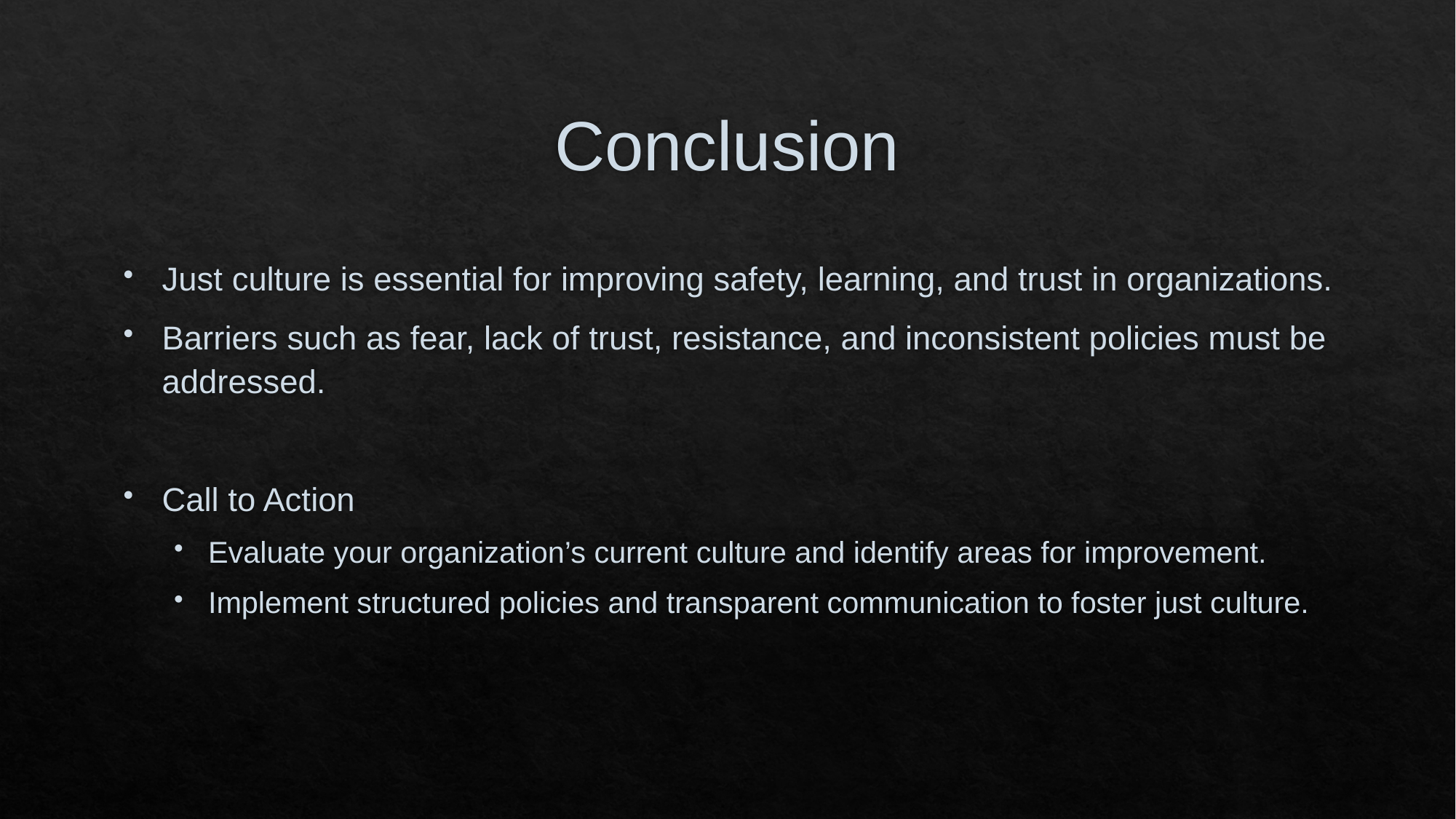

# Conclusion
Just culture is essential for improving safety, learning, and trust in organizations.
Barriers such as fear, lack of trust, resistance, and inconsistent policies must be addressed.

Call to Action
Evaluate your organization’s current culture and identify areas for improvement.
Implement structured policies and transparent communication to foster just culture.